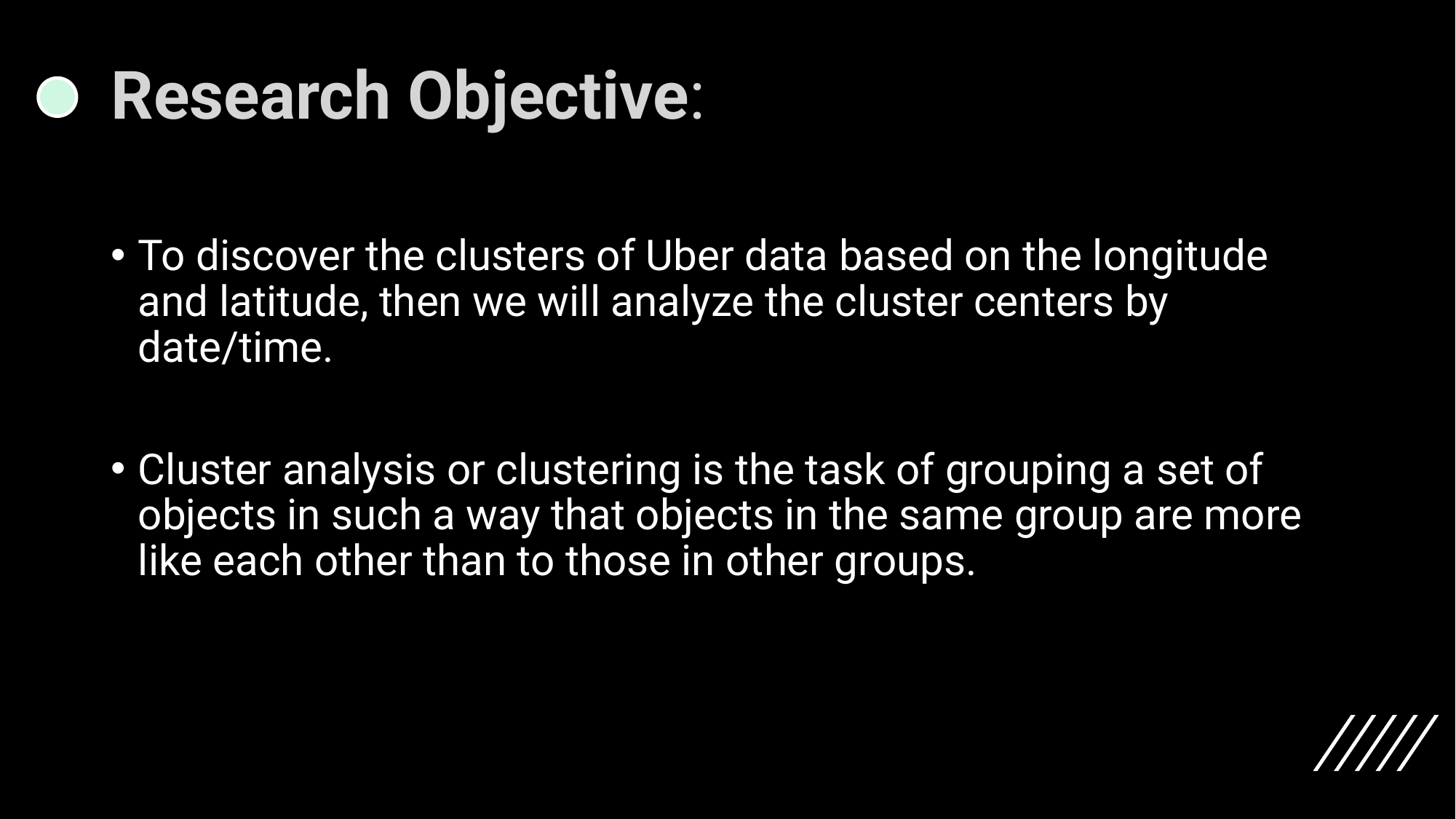

# Research Objective:
To discover the clusters of Uber data based on the longitude and latitude, then we will analyze the cluster centers by date/time.

Cluster analysis or clustering is the task of grouping a set of objects in such a way that objects in the same group are more like each other than to those in other groups.